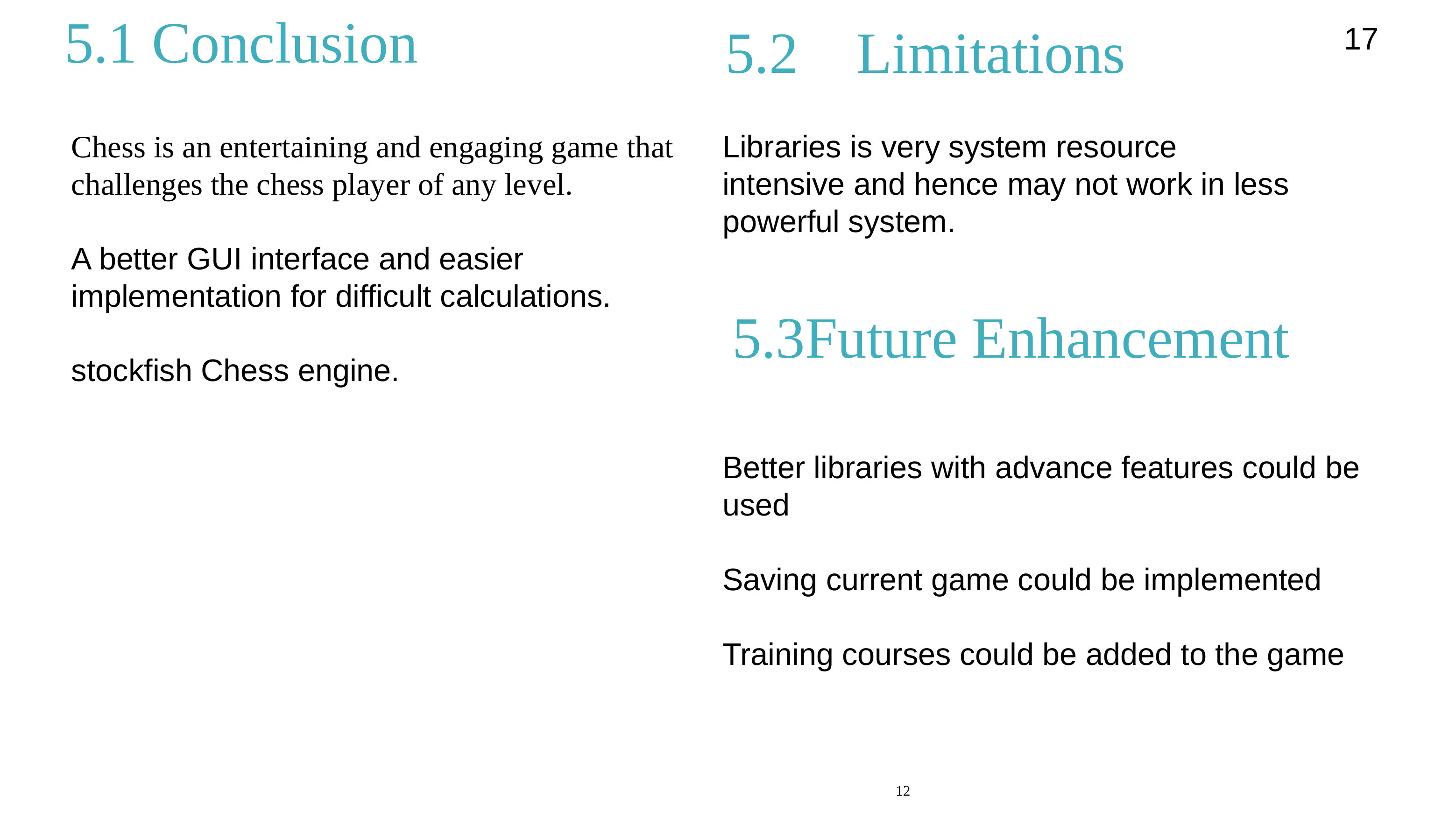

5.1 Conclusion
5.2    Limitations

17

Chess is an entertaining and engaging game that challenges the chess player of any level.

A better GUI interface and easier implementation for difficult calculations.

stockfish Chess engine.
Libraries is very system resource intensive and hence may not work in less powerful system.
5.3Future Enhancement

Better libraries with advance features could be used

Saving current game could be implemented

Training courses could be added to the game

12